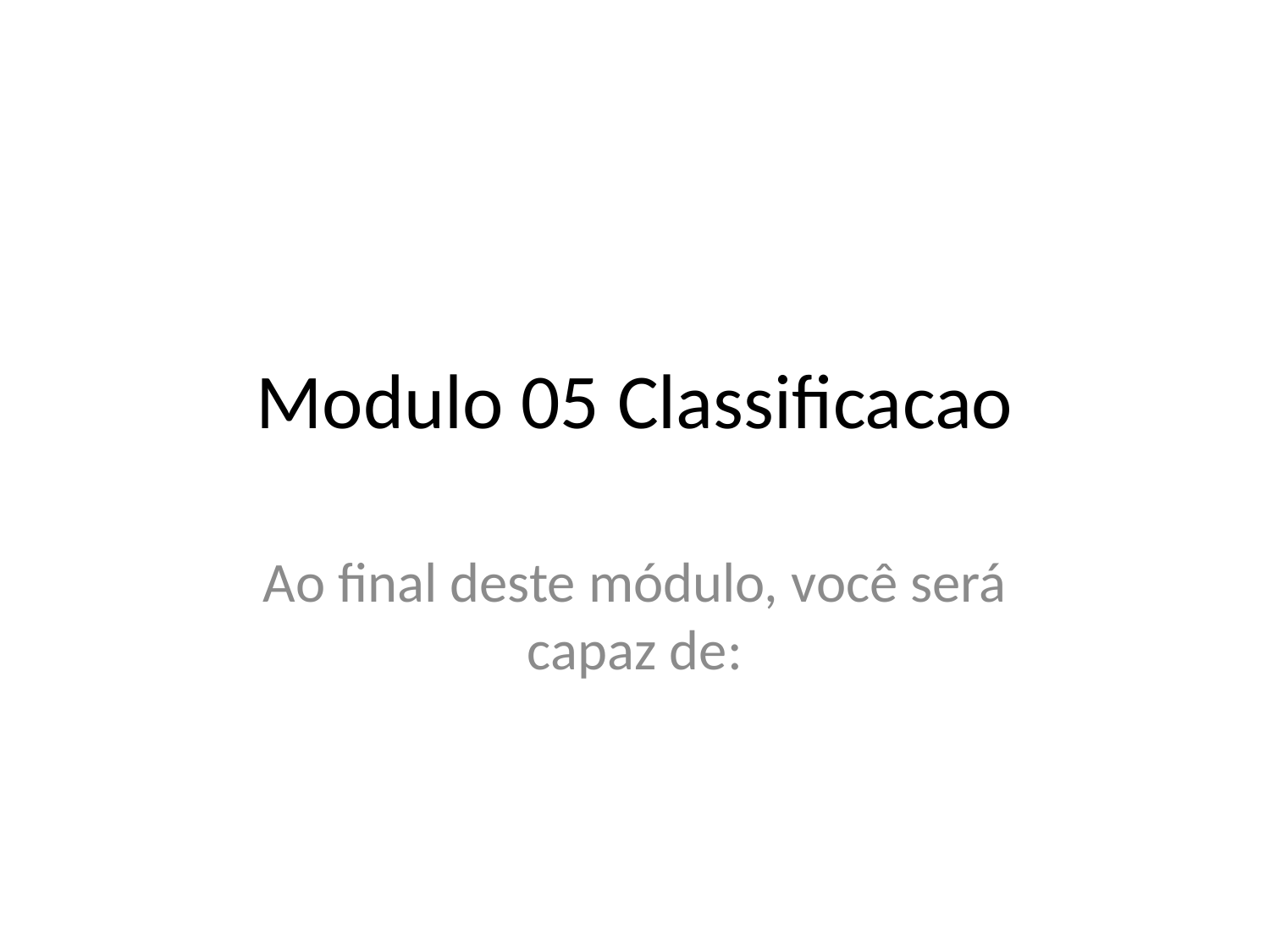

# Modulo 05 Classificacao
Ao final deste módulo, você será capaz de: